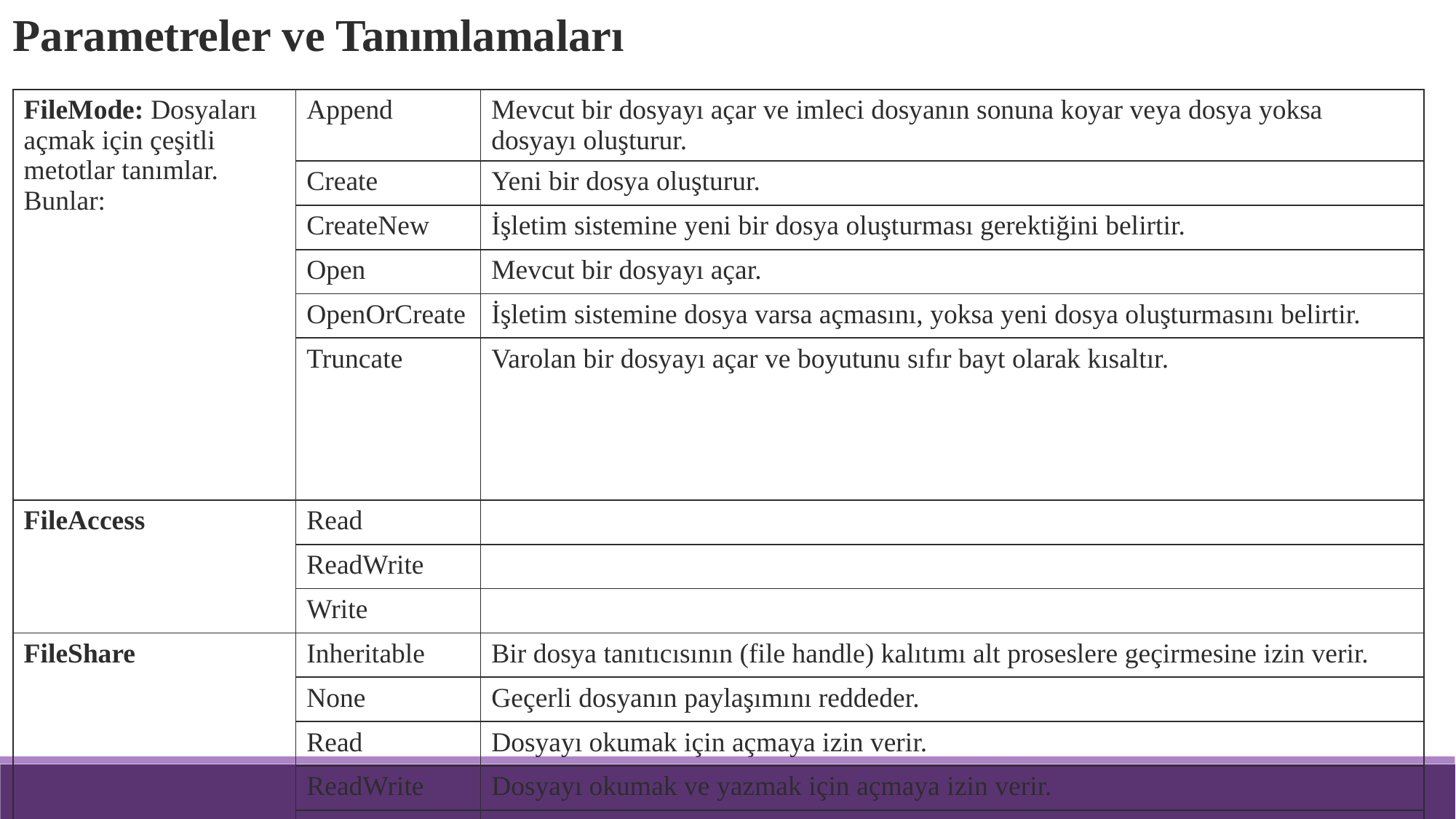

Parametreler ve Tanımlamaları
| FileMode: Dosyaları açmak için çeşitli metotlar tanımlar. Bunlar: | Append | Mevcut bir dosyayı açar ve imleci dosyanın sonuna koyar veya dosya yoksa dosyayı oluşturur. |
| --- | --- | --- |
|  | Create | Yeni bir dosya oluşturur. |
|  | CreateNew | İşletim sistemine yeni bir dosya oluşturması gerektiğini belirtir. |
|  | Open | Mevcut bir dosyayı açar. |
|  | OpenOrCreate | İşletim sistemine dosya varsa açmasını, yoksa yeni dosya oluşturmasını belirtir. |
|  | Truncate | Varolan bir dosyayı açar ve boyutunu sıfır bayt olarak kısaltır. |
| FileAccess | Read |  |
|  | ReadWrite |  |
|  | Write |  |
| FileShare | Inheritable | Bir dosya tanıtıcısının (file handle) kalıtımı alt proseslere geçirmesine izin verir. |
|  | None | Geçerli dosyanın paylaşımını reddeder. |
|  | Read | Dosyayı okumak için açmaya izin verir. |
|  | ReadWrite | Dosyayı okumak ve yazmak için açmaya izin verir. |
|  | Write | Dosyayı yazmak için açmaya izin verir. |